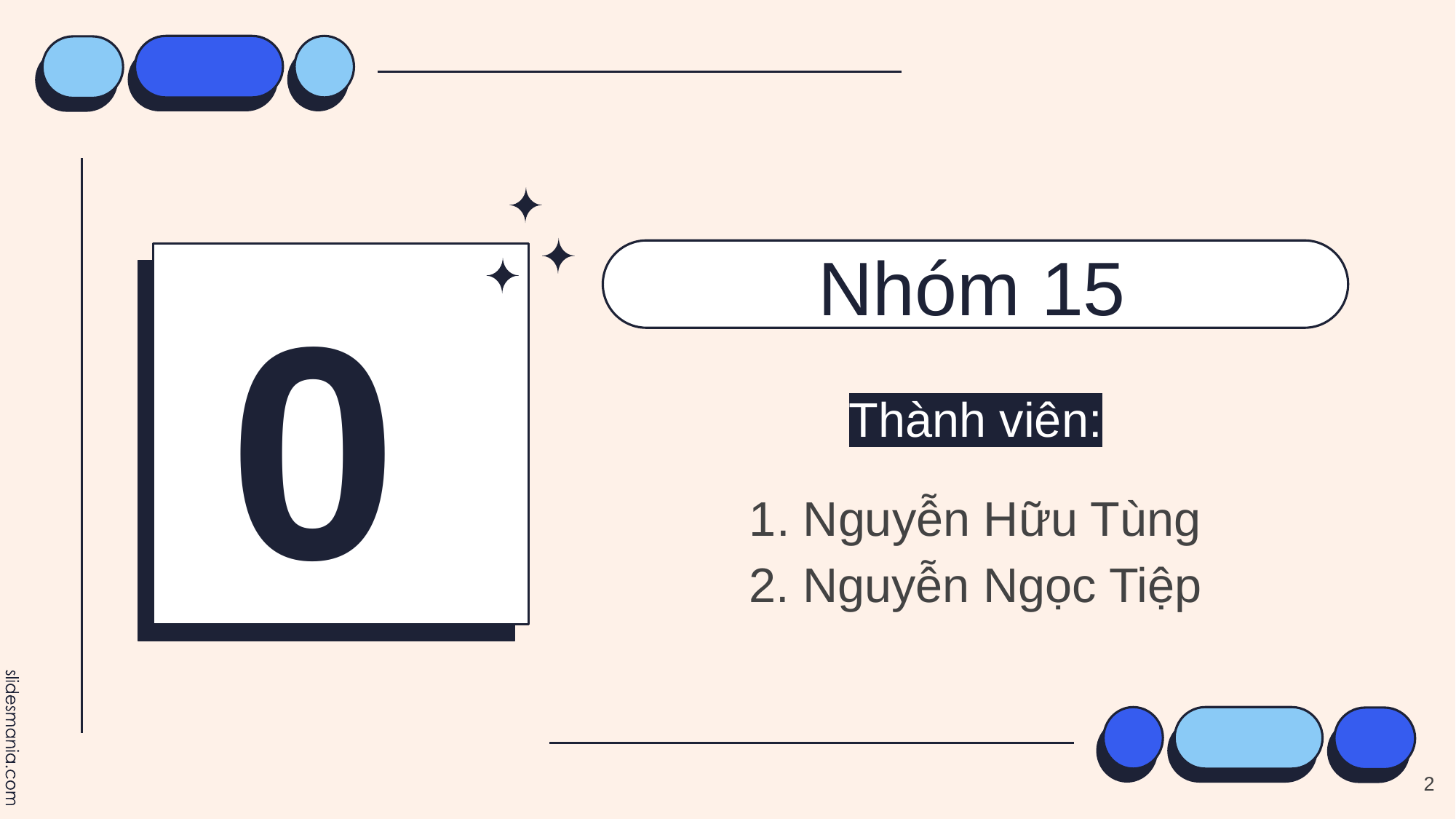

# Nhóm 15

0

Thành viên:
1. Nguyễn Hữu Tùng
2. Nguyễn Ngọc Tiệp
2